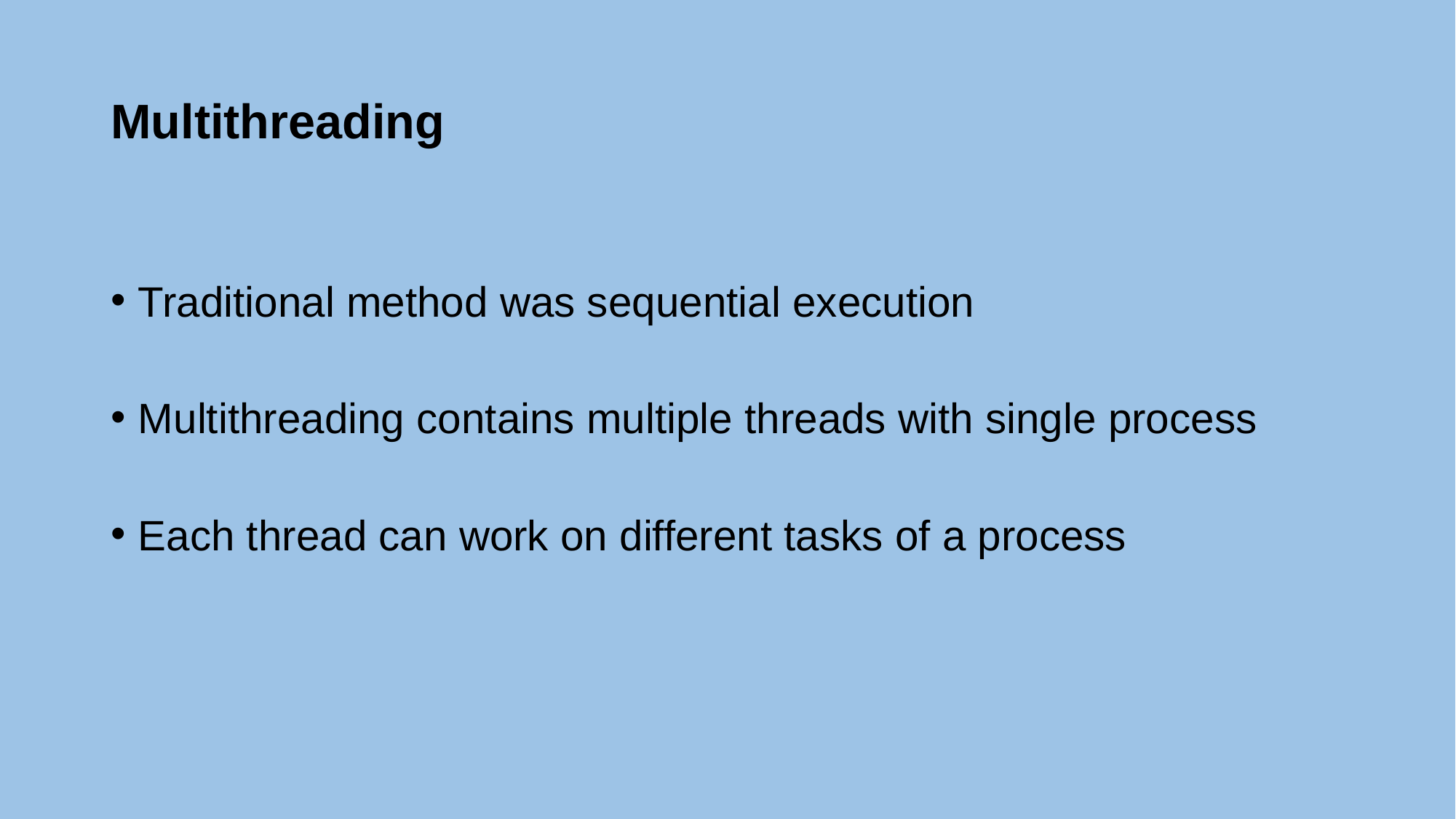

# Multithreading
Traditional method was sequential execution
Multithreading contains multiple threads with single process
Each thread can work on different tasks of a process